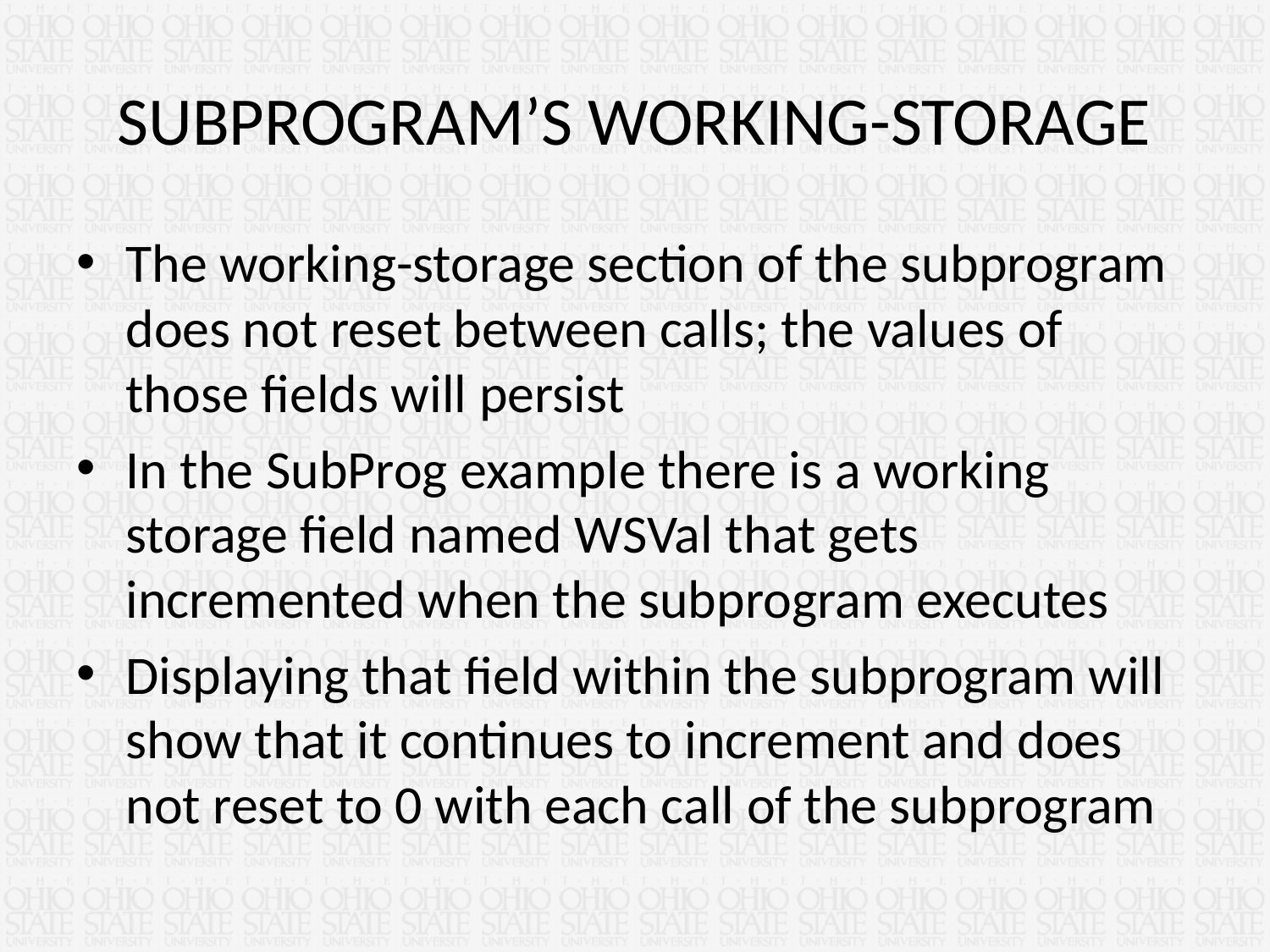

# SUBPROGRAM’S WORKING-STORAGE
The working-storage section of the subprogram does not reset between calls; the values of those fields will persist
In the SubProg example there is a working storage field named WSVal that gets incremented when the subprogram executes
Displaying that field within the subprogram will show that it continues to increment and does not reset to 0 with each call of the subprogram